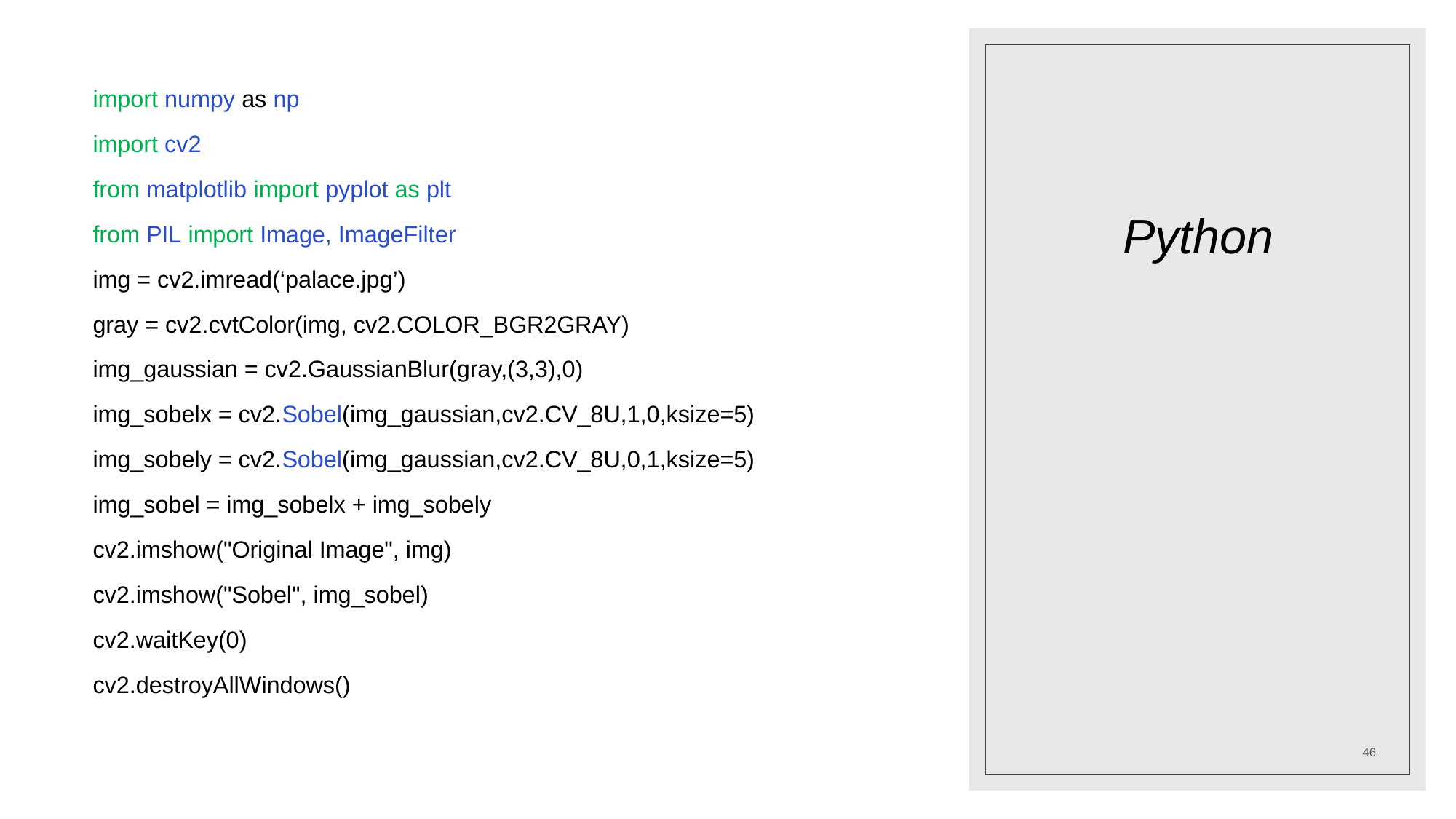

# Python
import numpy as np
import cv2
from matplotlib import pyplot as plt
from PIL import Image, ImageFilter
img = cv2.imread(‘palace.jpg’)
gray = cv2.cvtColor(img, cv2.COLOR_BGR2GRAY)
img_gaussian = cv2.GaussianBlur(gray,(3,3),0)
img_sobelx = cv2.Sobel(img_gaussian,cv2.CV_8U,1,0,ksize=5)
img_sobely = cv2.Sobel(img_gaussian,cv2.CV_8U,0,1,ksize=5)
img_sobel = img_sobelx + img_sobely
cv2.imshow("Original Image", img)
cv2.imshow("Sobel", img_sobel)
cv2.waitKey(0)
cv2.destroyAllWindows()

46